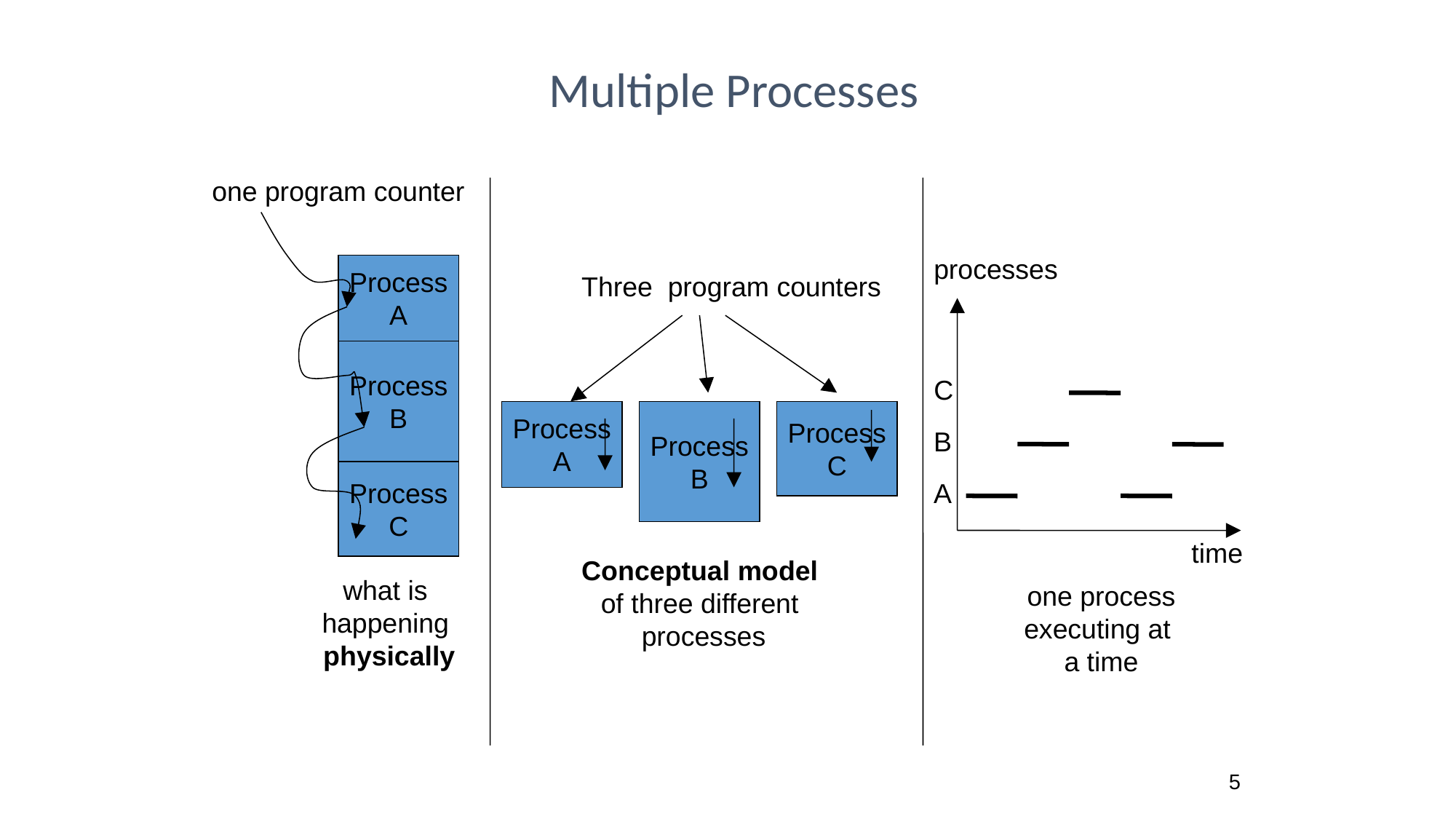

Multiple Processes
one program counter

processes
Process
A
Three  program counters

Process
B
C

Process
A
Process
B
Process
C

B

Process
C
A

time
Conceptual model
of three different
processes
what is
happening
physically
one process
executing at
a time
5